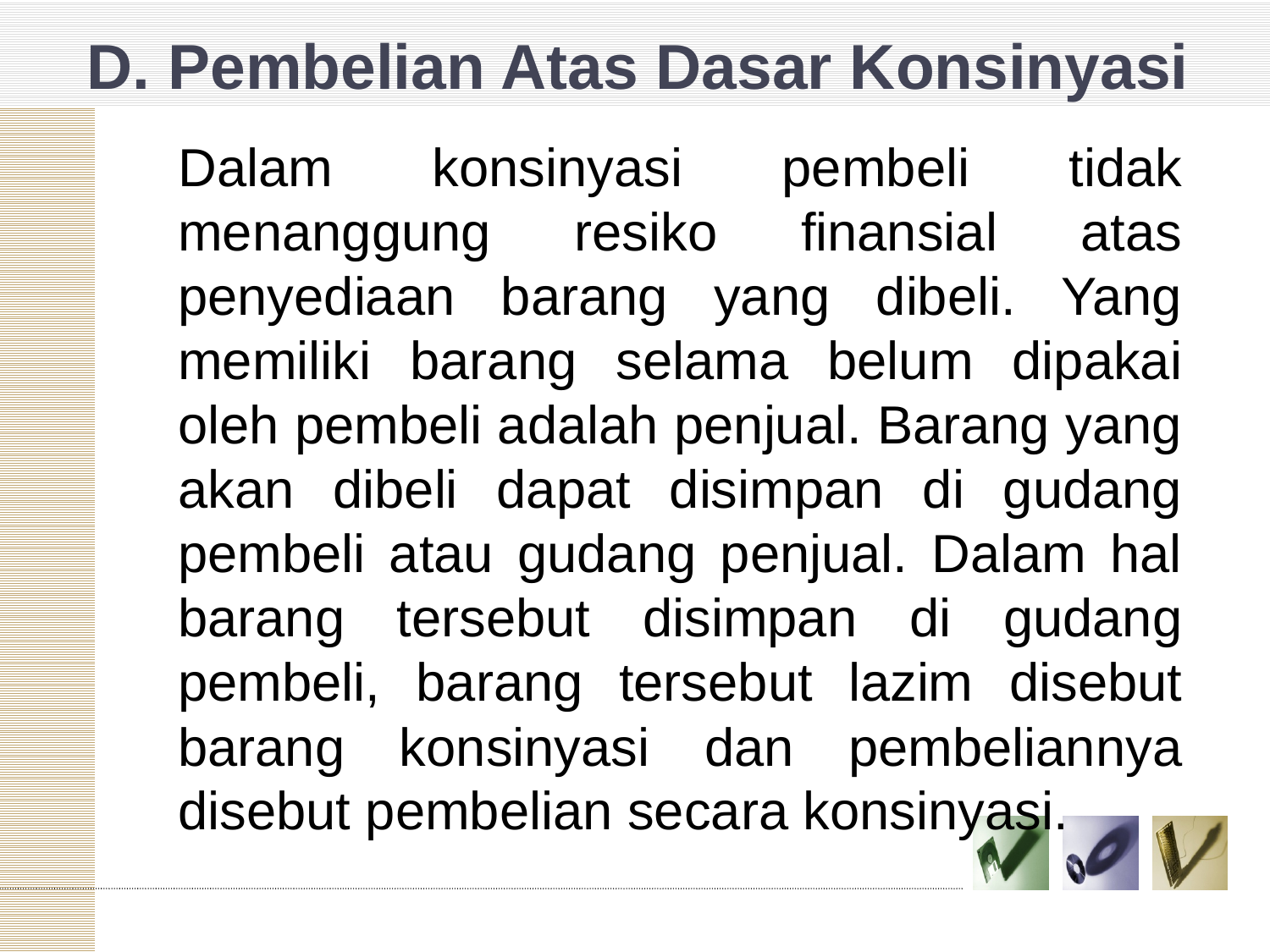

# D. Pembelian Atas Dasar Konsinyasi
		Dalam konsinyasi pembeli tidak menanggung resiko finansial atas penyediaan barang yang dibeli. Yang memiliki barang selama belum dipakai oleh pembeli adalah penjual. Barang yang akan dibeli dapat disimpan di gudang pembeli atau gudang penjual. Dalam hal barang tersebut disimpan di gudang pembeli, barang tersebut lazim disebut barang konsinyasi dan pembeliannya disebut pembelian secara konsinyasi.